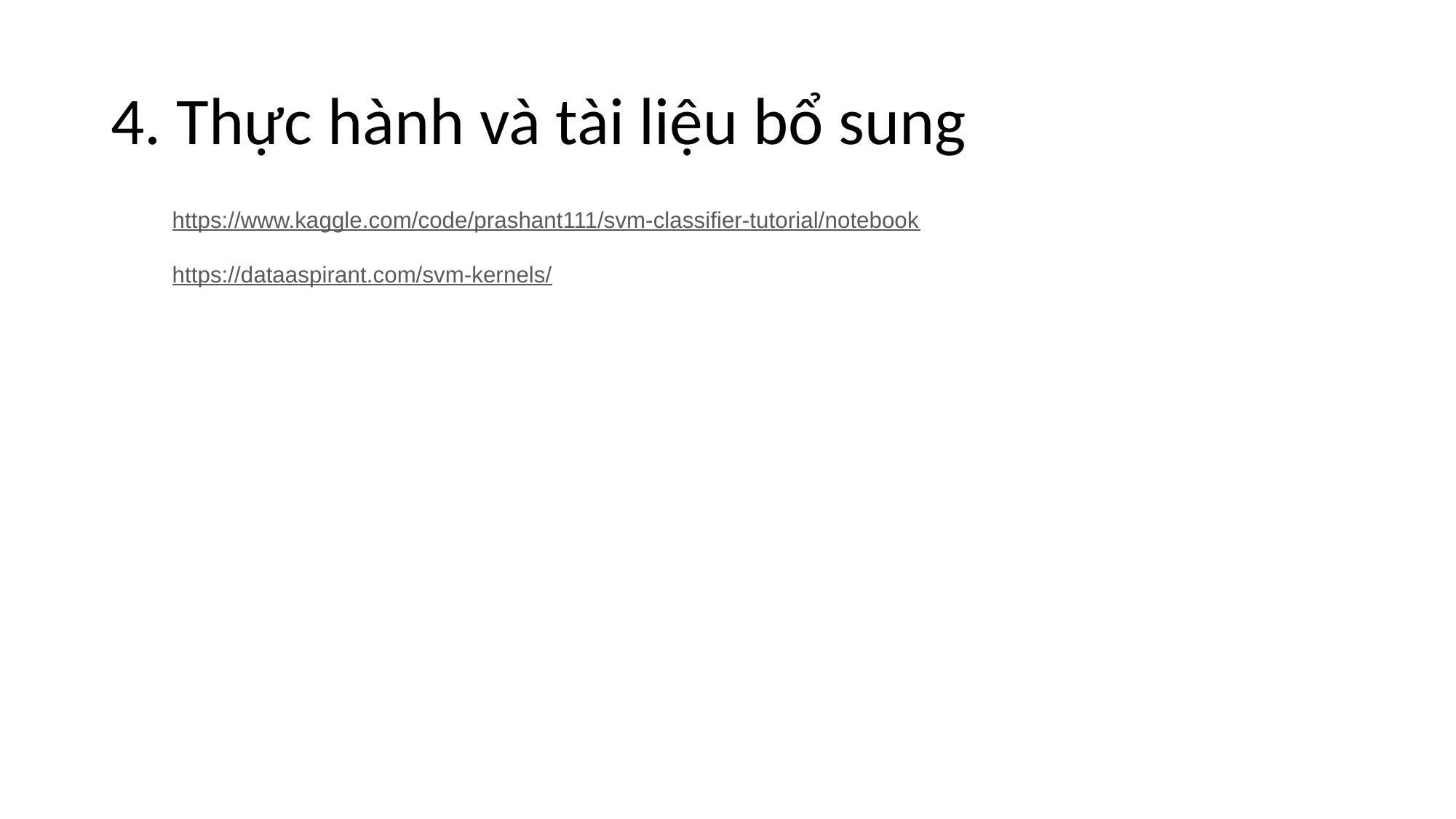

# 4. Thực hành và tài liệu bổ sung
https://www.kaggle.com/code/prashant111/svm-classifier-tutorial/notebook

https://dataaspirant.com/svm-kernels/